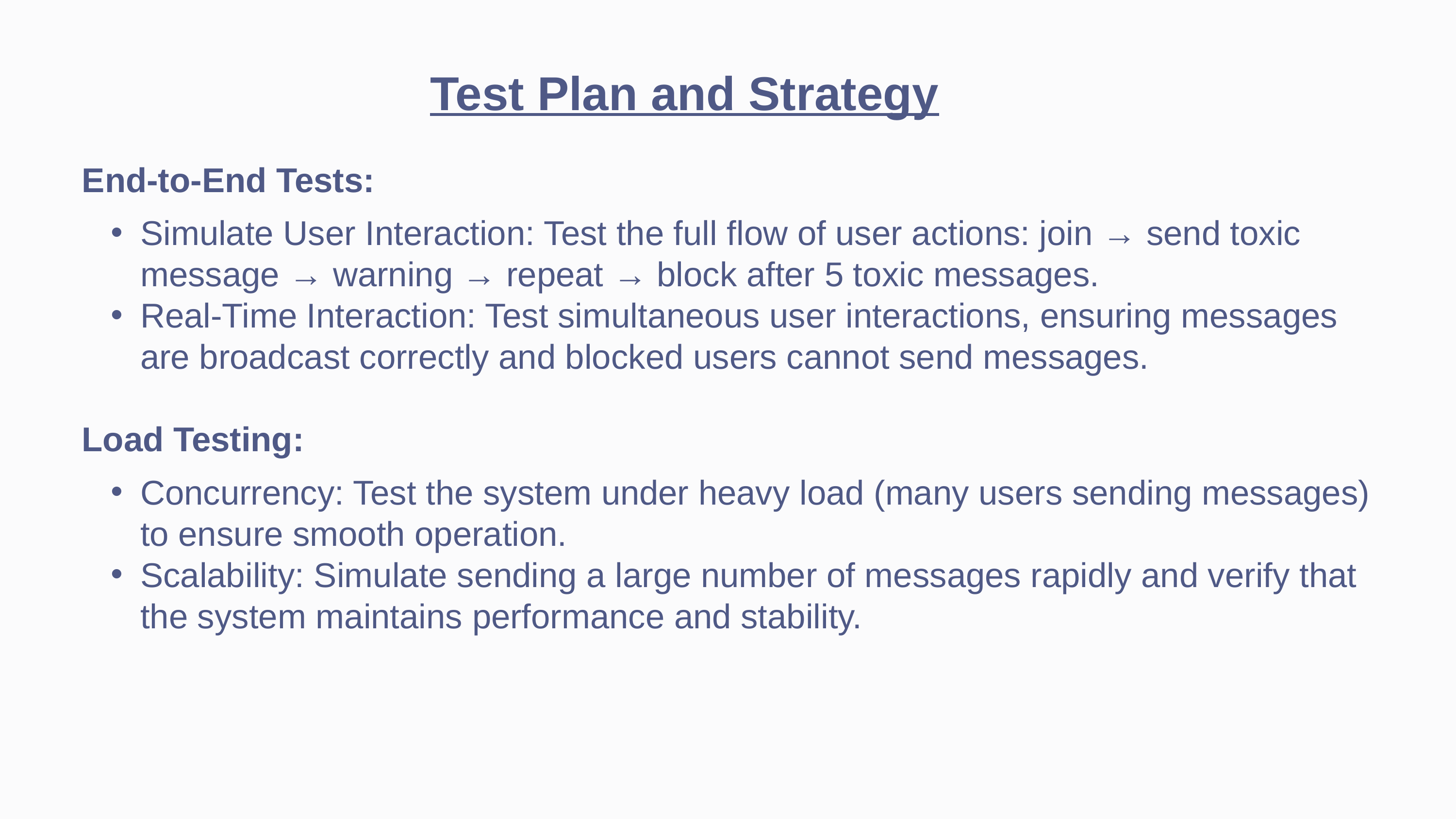

Test Plan and Strategy

End-to-End Tests:

Simulate User Interaction: Test the full flow of user actions: join → send toxic message → warning → repeat → block after 5 toxic messages.
Real-Time Interaction: Test simultaneous user interactions, ensuring messages are broadcast correctly and blocked users cannot send messages.

Load Testing:

Concurrency: Test the system under heavy load (many users sending messages) to ensure smooth operation.
Scalability: Simulate sending a large number of messages rapidly and verify that the system maintains performance and stability.